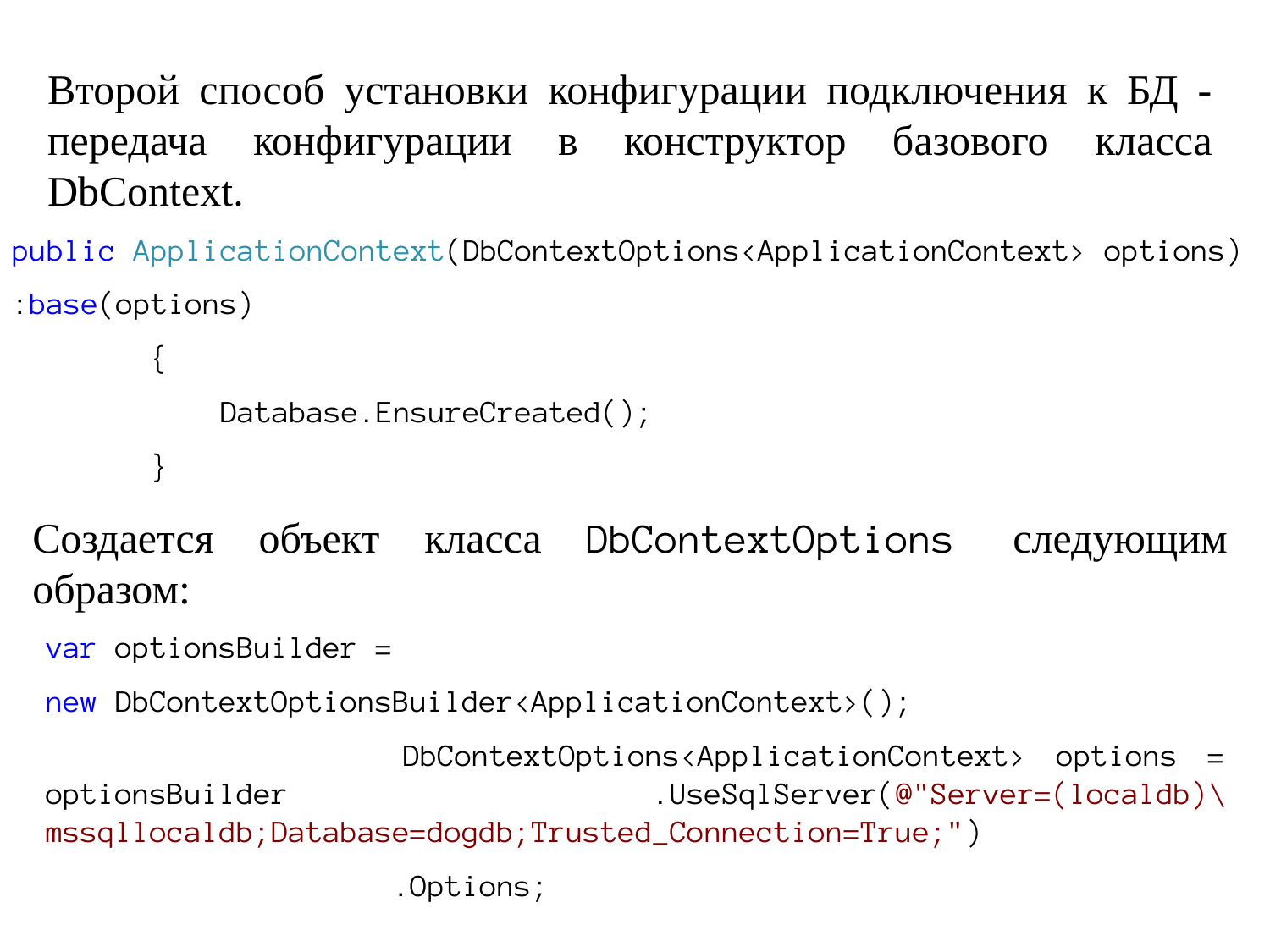

Второй способ установки конфигурации подключения к БД - передача конфигурации в конструктор базового класса DbContext.
public ApplicationContext(DbContextOptions<ApplicationContext> options)
:base(options)
        {
            Database.EnsureCreated();
        }
Создается объект класса DbContextOptions следующим образом:
var optionsBuilder =
new DbContextOptionsBuilder<ApplicationContext>();
            DbContextOptions<ApplicationContext> options = optionsBuilder                   .UseSqlServer(@"Server=(localdb)\mssqllocaldb;Database=dogdb;Trusted_Connection=True;")
                    .Options;